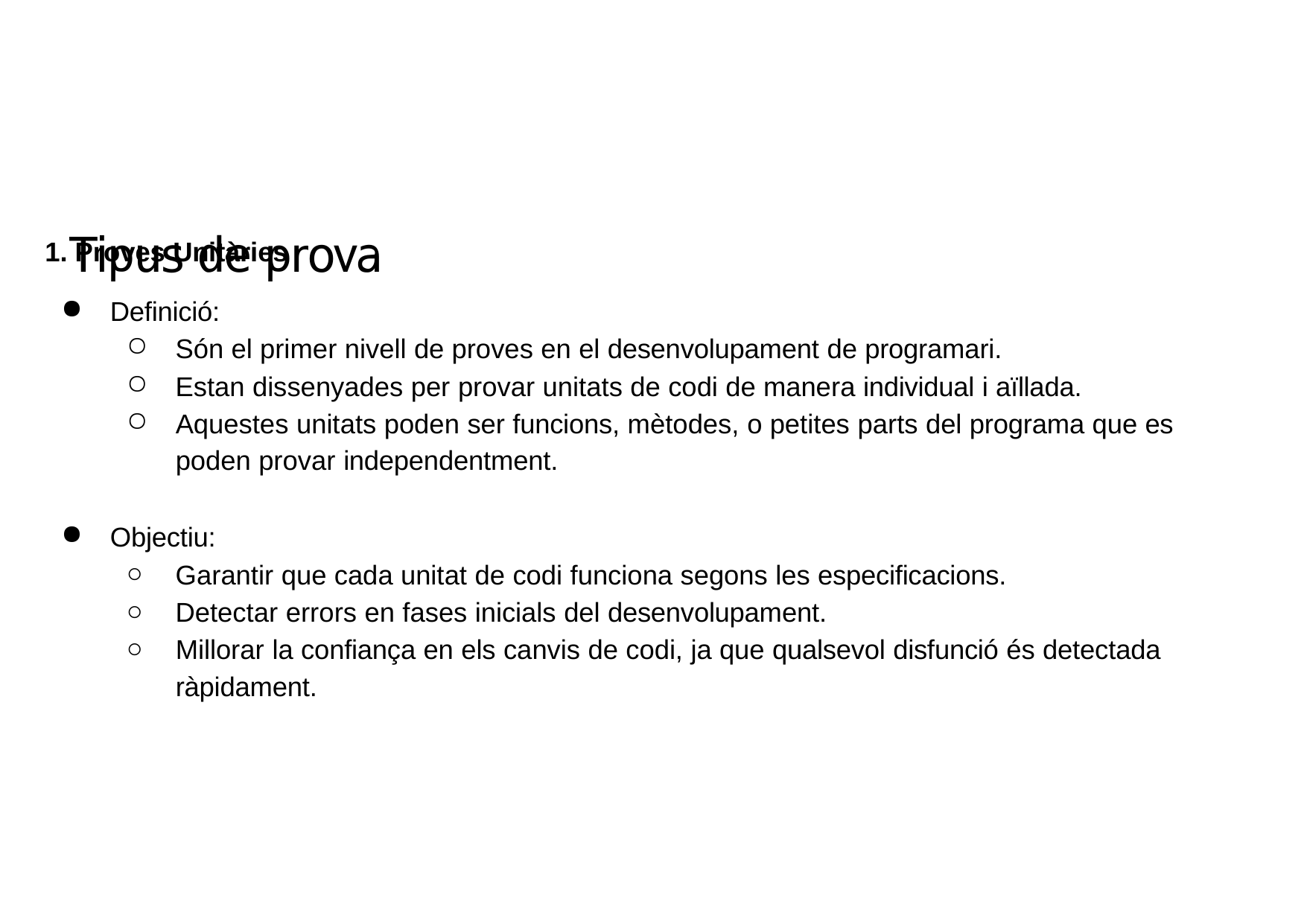

# Tipus de prova
Proves Unitàries
Definició:
Són el primer nivell de proves en el desenvolupament de programari.
Estan dissenyades per provar unitats de codi de manera individual i aïllada.
Aquestes unitats poden ser funcions, mètodes, o petites parts del programa que es poden provar independentment.

Objectiu:
Garantir que cada unitat de codi funciona segons les especificacions.
Detectar errors en fases inicials del desenvolupament.
Millorar la confiança en els canvis de codi, ja que qualsevol disfunció és detectada ràpidament.